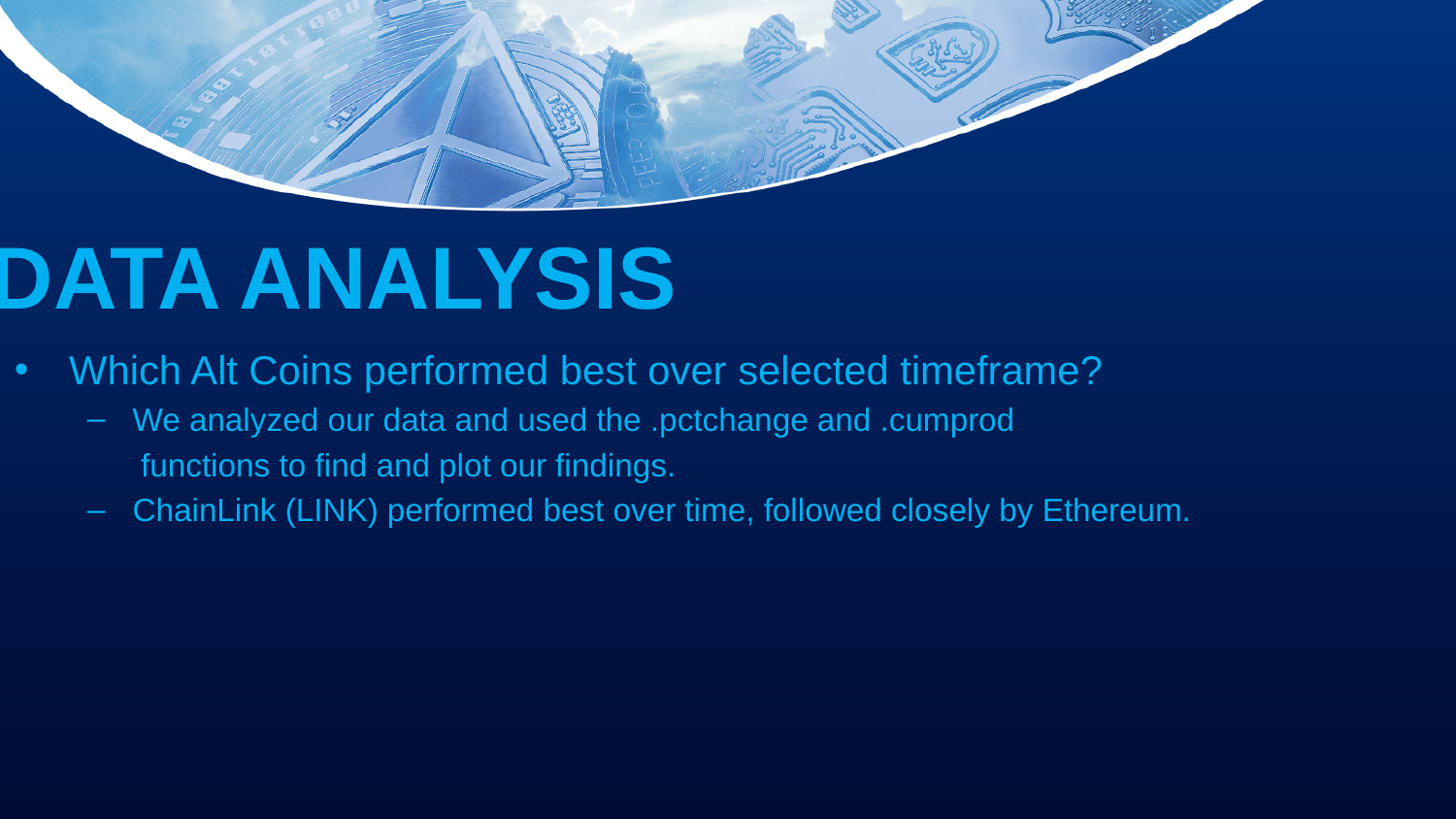

DATA ANALYSIS
Which Alt Coins performed best over selected timeframe?
We analyzed our data and used the .pctchange and .cumprod
      functions to find and plot our findings.
ChainLink (LINK) performed best over time, followed closely by Ethereum.